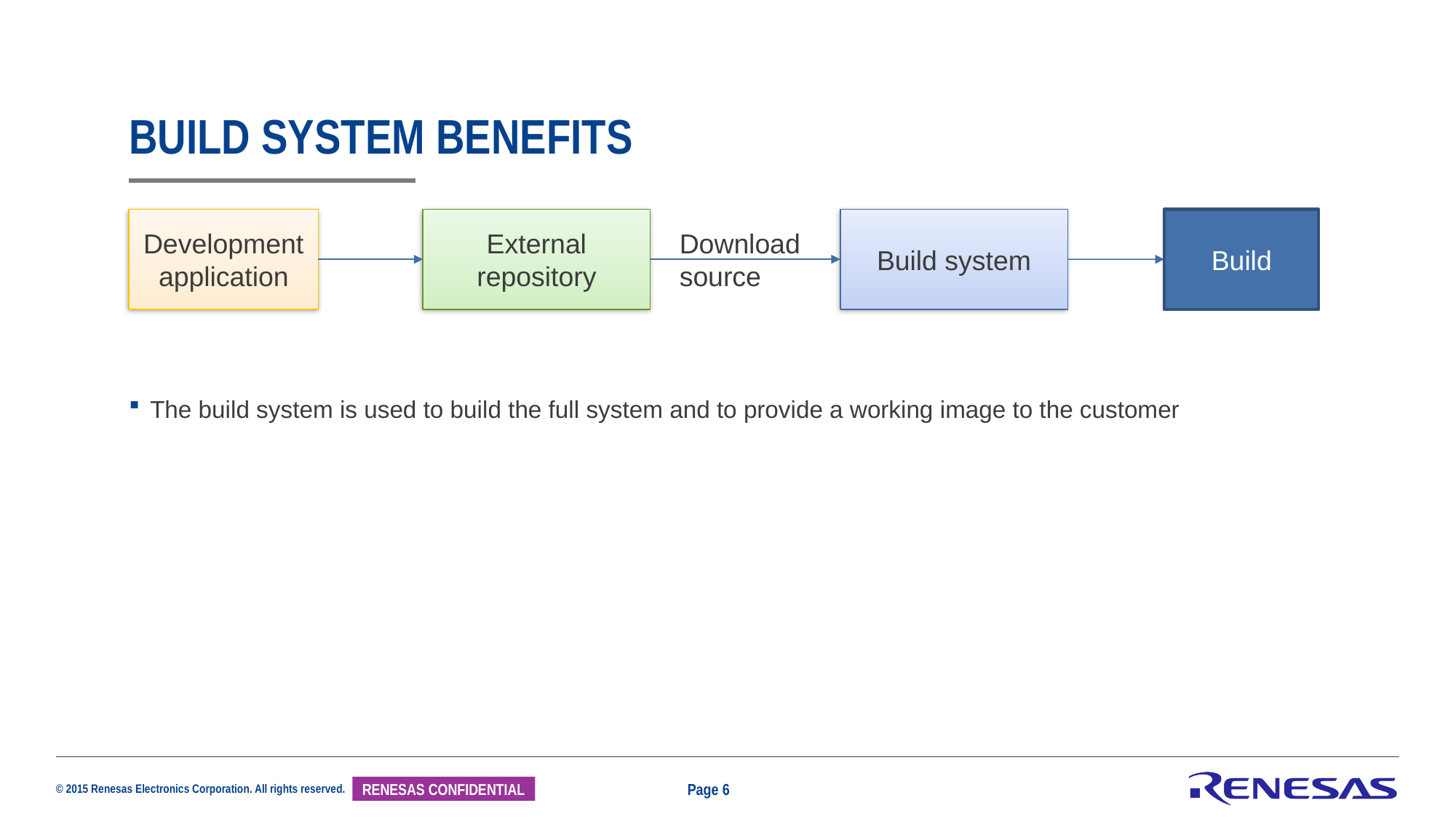

# Build System benefits
Development application
External repository
Build system
Build
Download
source
The build system is used to build the full system and to provide a working image to the customer
Page 6